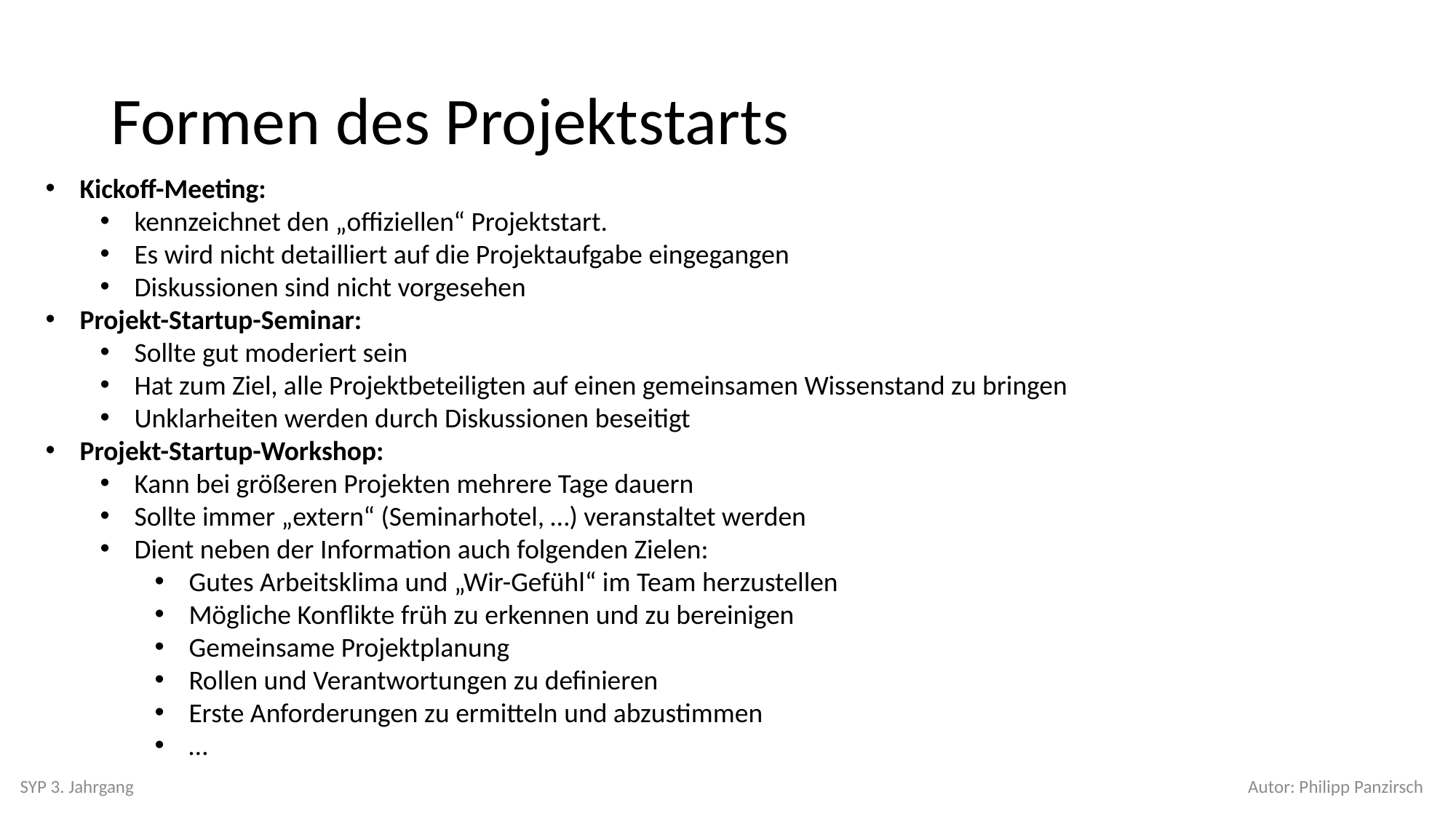

# Formen des Projektstarts
Kickoff-Meeting:
kennzeichnet den „offiziellen“ Projektstart.
Es wird nicht detailliert auf die Projektaufgabe eingegangen
Diskussionen sind nicht vorgesehen
Projekt-Startup-Seminar:
Sollte gut moderiert sein
Hat zum Ziel, alle Projektbeteiligten auf einen gemeinsamen Wissenstand zu bringen
Unklarheiten werden durch Diskussionen beseitigt
Projekt-Startup-Workshop:
Kann bei größeren Projekten mehrere Tage dauern
Sollte immer „extern“ (Seminarhotel, …) veranstaltet werden
Dient neben der Information auch folgenden Zielen:
Gutes Arbeitsklima und „Wir-Gefühl“ im Team herzustellen
Mögliche Konflikte früh zu erkennen und zu bereinigen
Gemeinsame Projektplanung
Rollen und Verantwortungen zu definieren
Erste Anforderungen zu ermitteln und abzustimmen
…
SYP 3. Jahrgang
Autor: Philipp Panzirsch